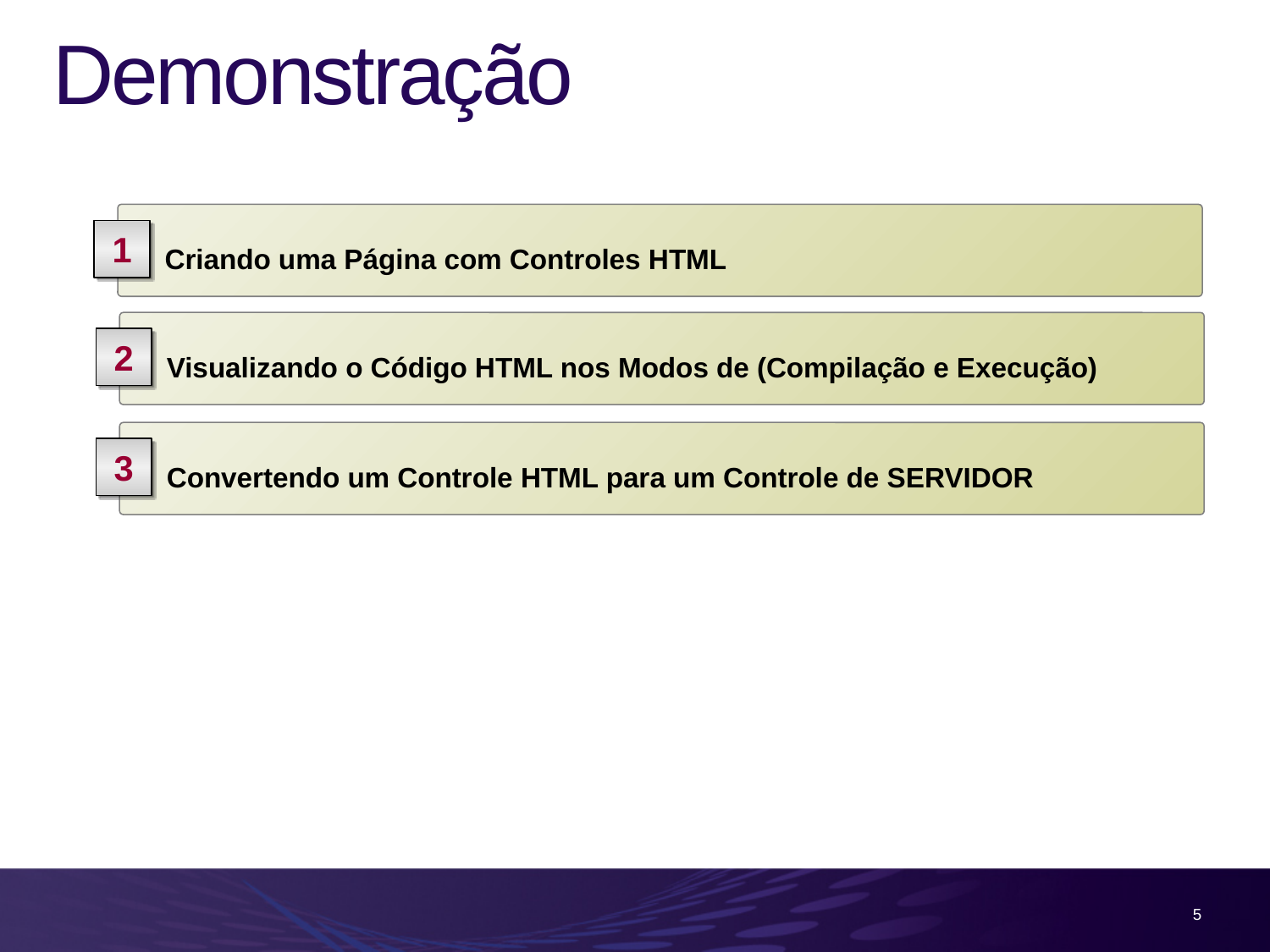

# Demonstração
 Criando uma Página com Controles HTML
1
 Visualizando o Código HTML nos Modos de (Compilação e Execução)
2
 Convertendo um Controle HTML para um Controle de SERVIDOR
3
5